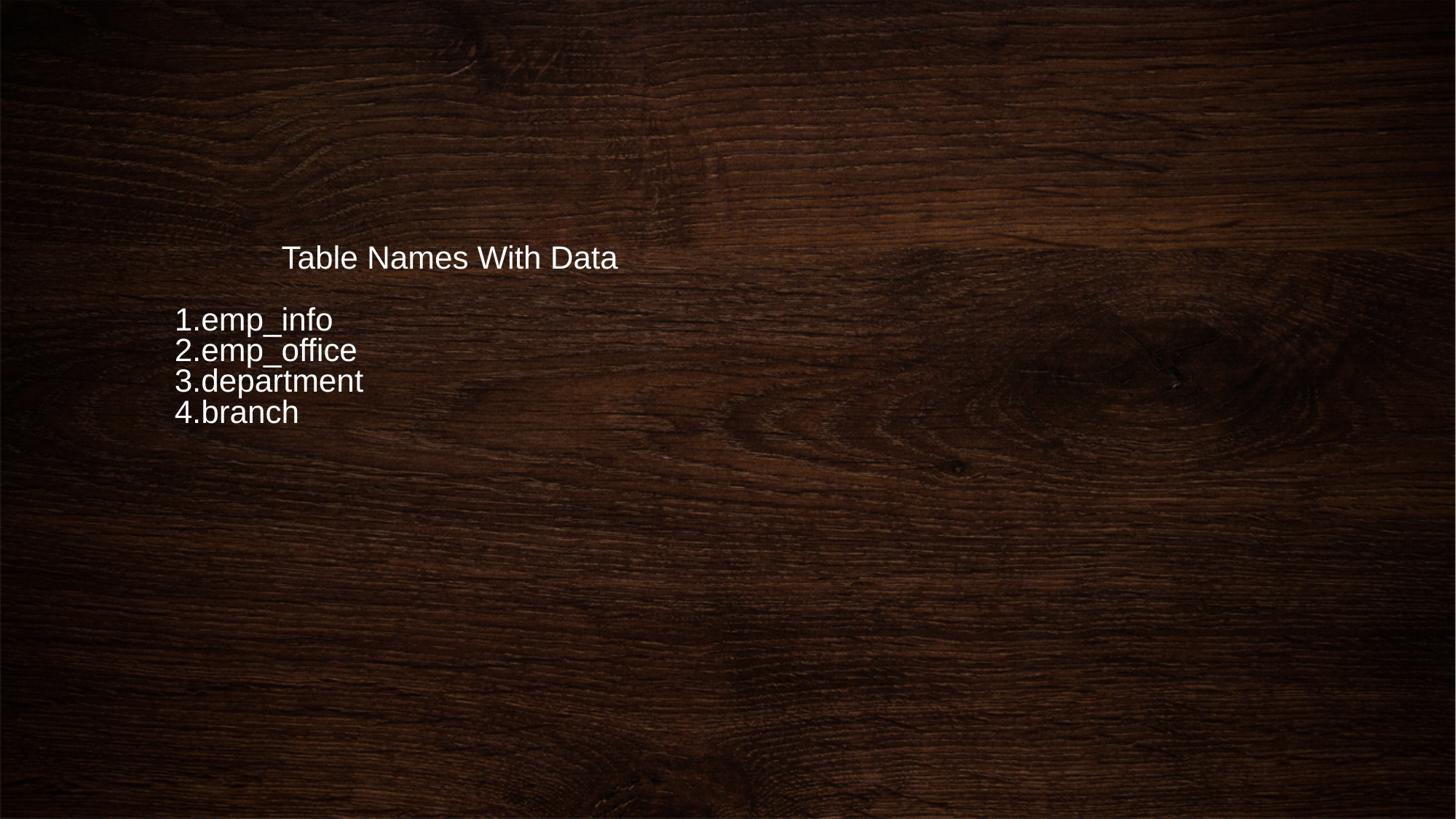

# Table Names With Data 1.emp_info 2.emp_office 3.department 4.branch